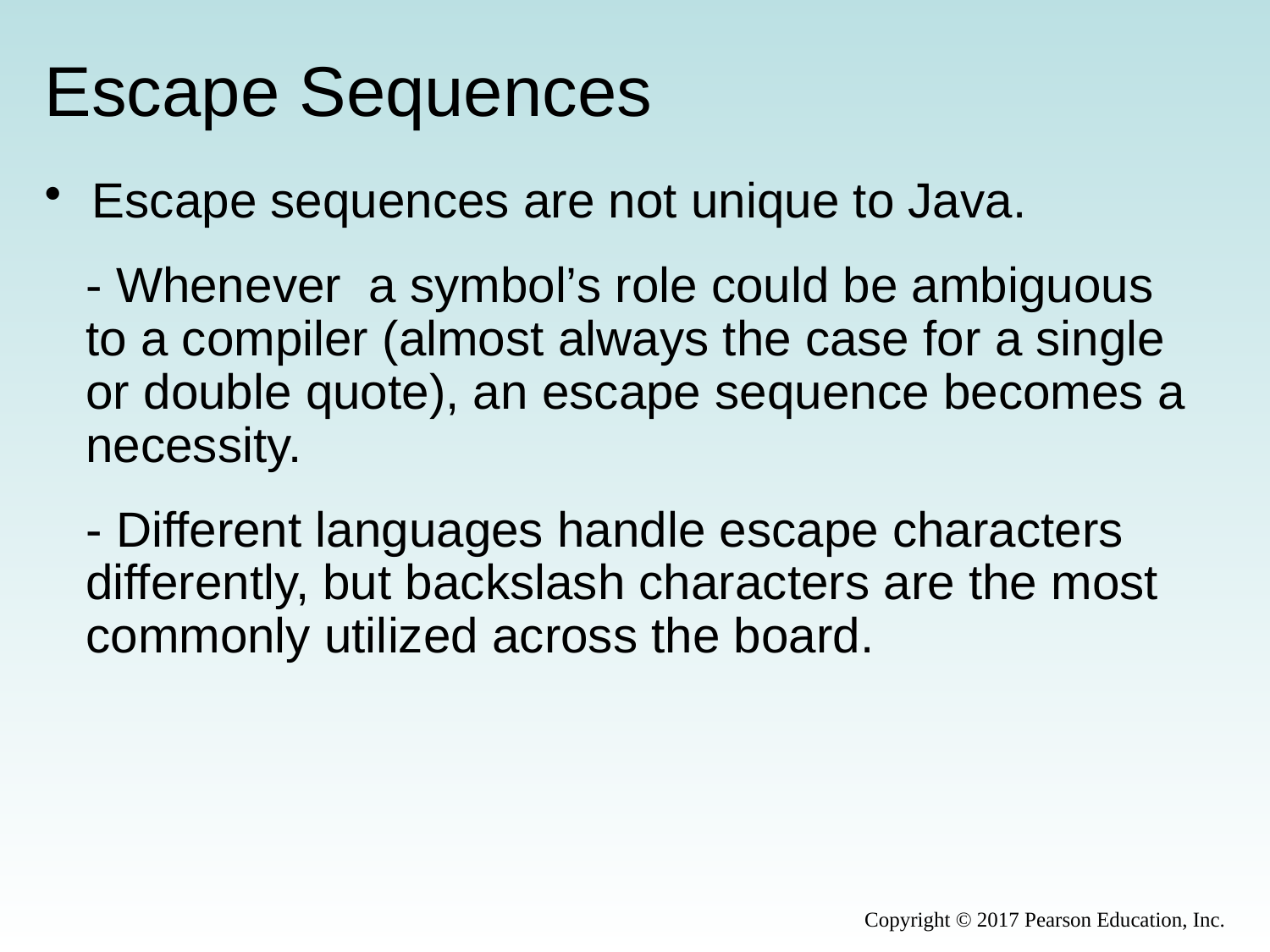

# Escape Sequences
Escape sequences are not unique to Java.
   - Whenever  a symbol’s role could be ambiguous
   to a compiler (almost always the case for a single
   or double quote), an escape sequence becomes a
   necessity.
   - Different languages handle escape characters
   differently, but backslash characters are the most
   commonly utilized across the board.
Copyright © 2017 Pearson Education, Inc.